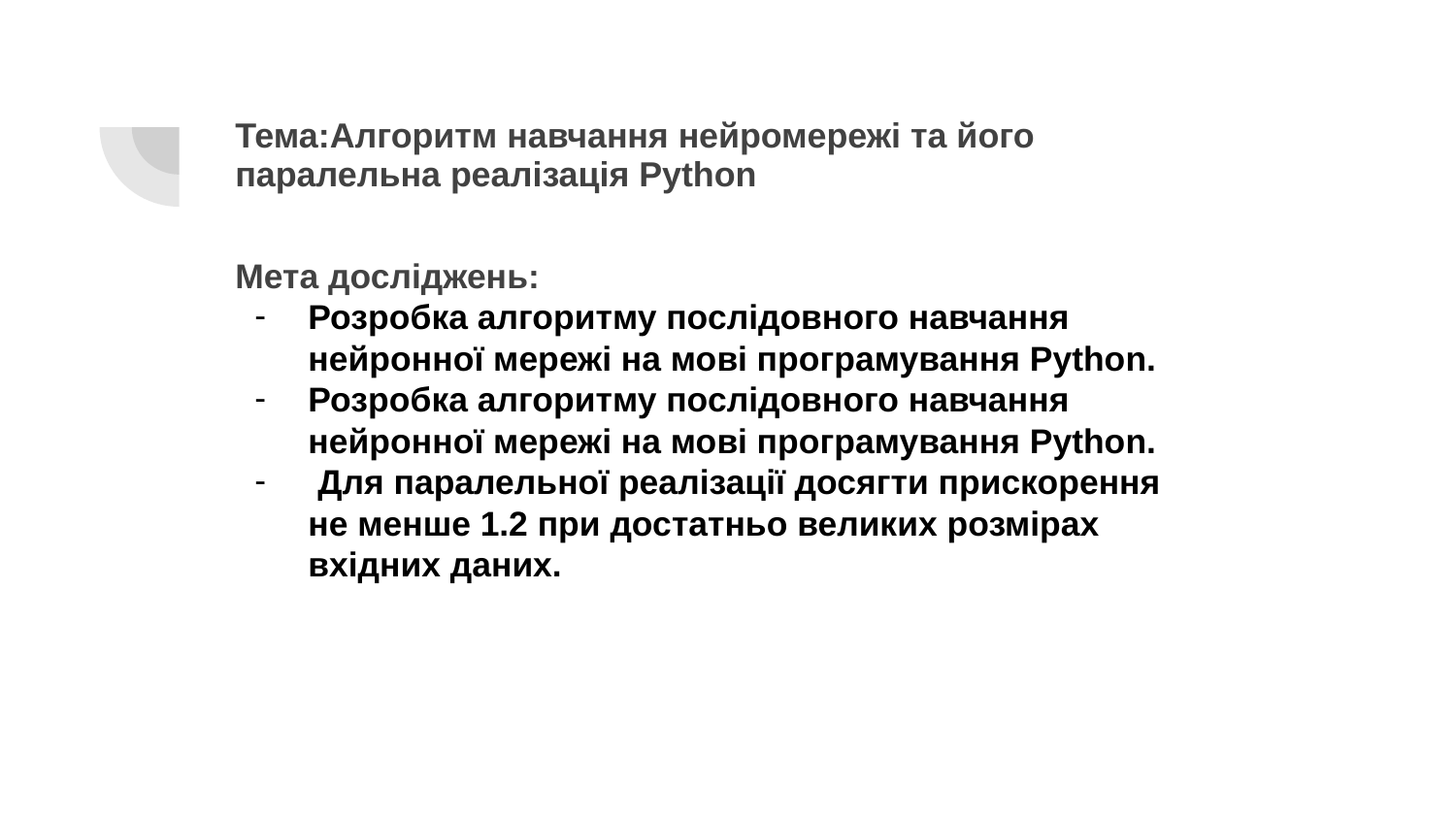

# Тема:Алгоритм навчання нейромережі та його паралельна реалізація Python
Мета досліджень:
Розробка алгоритму послідовного навчання нейронної мережі на мові програмування Python.
Розробка алгоритму послідовного навчання нейронної мережі на мові програмування Python.
 Для паралельної реалізації досягти прискорення не менше 1.2 при достатньо великих розмірах вхідних даних.